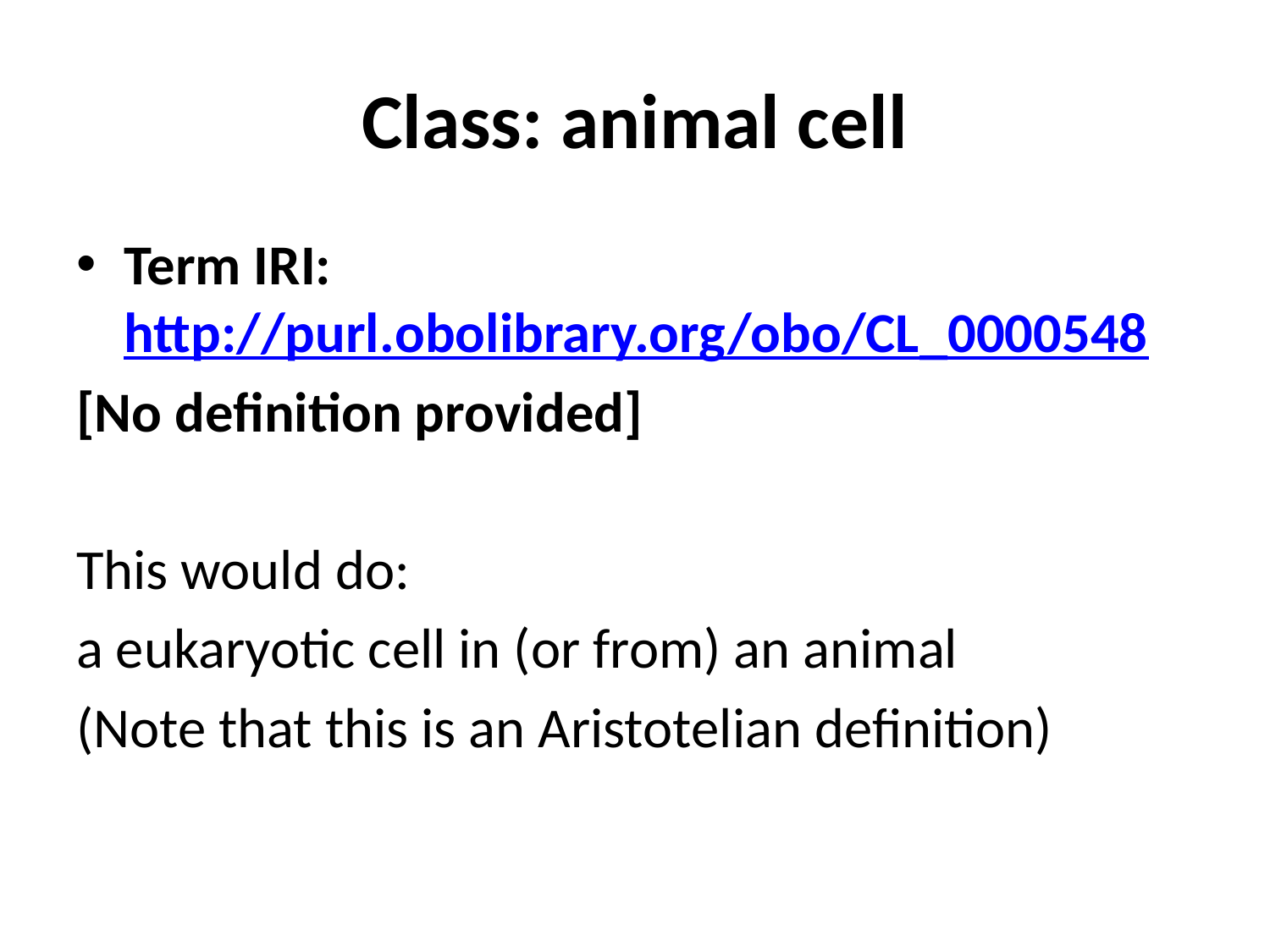

# Class: animal cell
Term IRI: http://purl.obolibrary.org/obo/CL_0000548
[No definition provided]

This would do:
a eukaryotic cell in (or from) an animal
(Note that this is an Aristotelian definition)